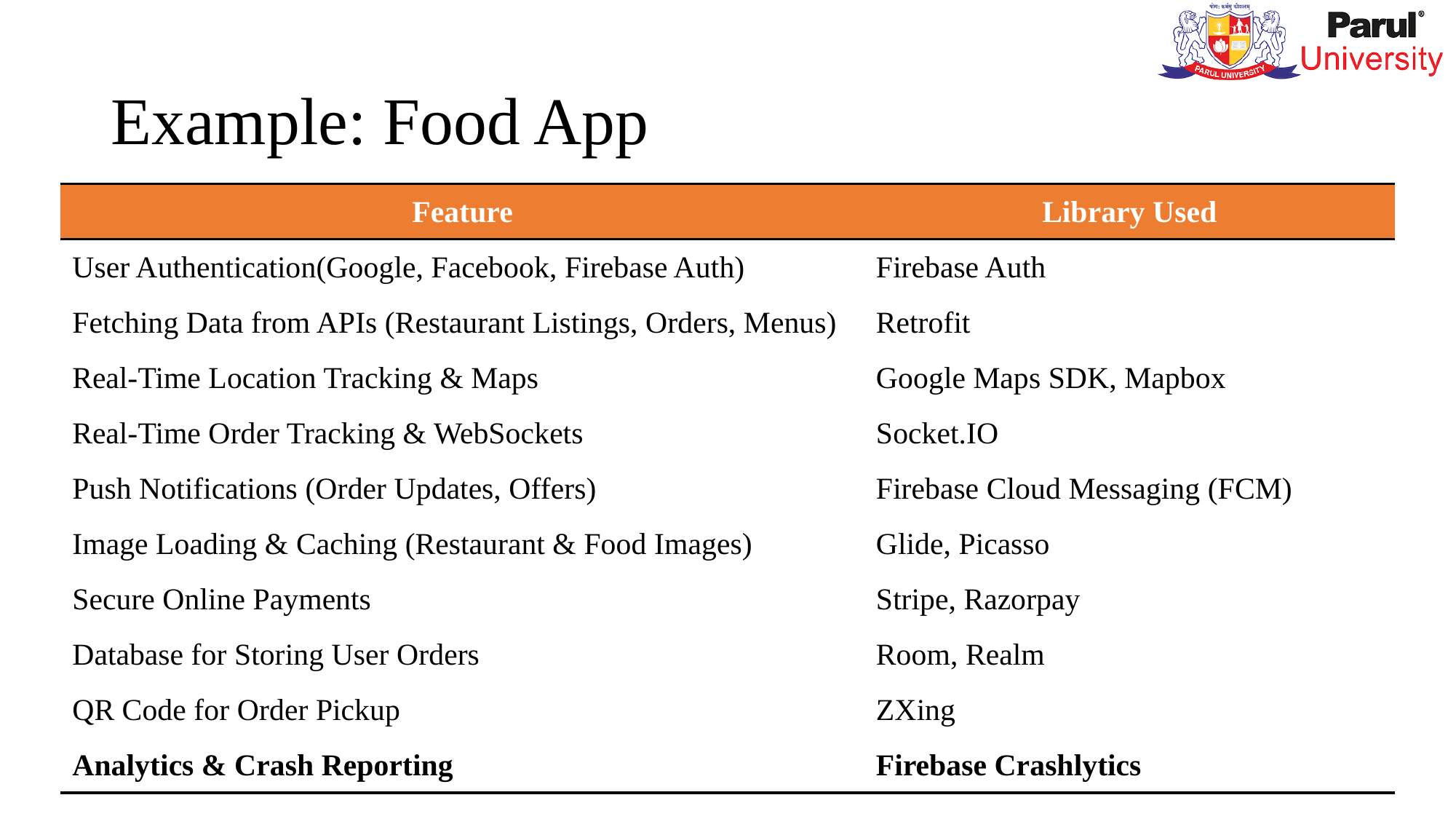

# Example: Food App
| Feature | Library Used |
| --- | --- |
| User Authentication(Google, Facebook, Firebase Auth) | Firebase Auth |
| Fetching Data from APIs (Restaurant Listings, Orders, Menus) | Retrofit |
| Real-Time Location Tracking & Maps | Google Maps SDK, Mapbox |
| Real-Time Order Tracking & WebSockets | Socket.IO |
| Push Notifications (Order Updates, Offers) | Firebase Cloud Messaging (FCM) |
| Image Loading & Caching (Restaurant & Food Images) | Glide, Picasso |
| Secure Online Payments | Stripe, Razorpay |
| Database for Storing User Orders | Room, Realm |
| QR Code for Order Pickup | ZXing |
| Analytics & Crash Reporting | Firebase Crashlytics |